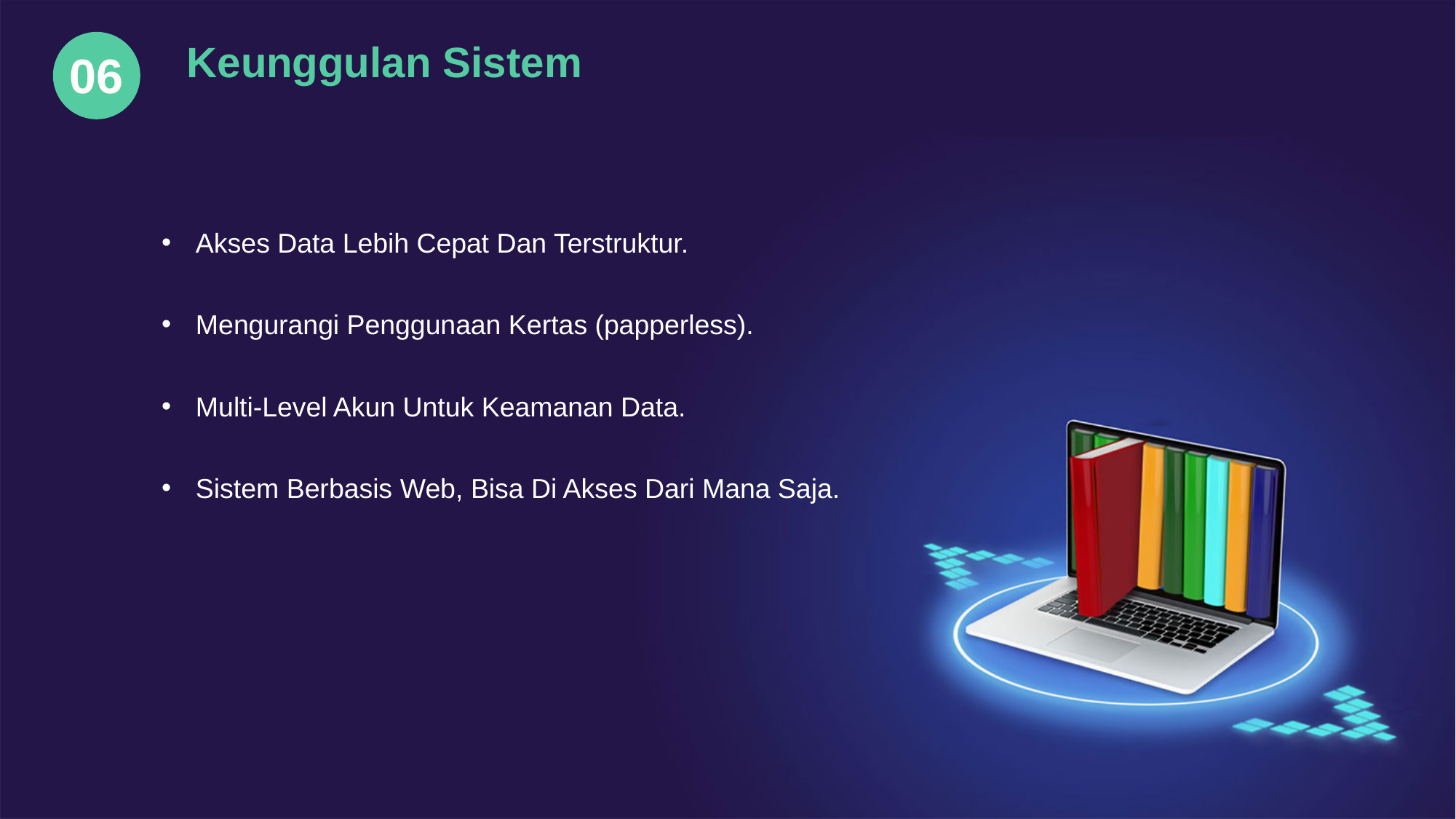

Keunggulan Sistem

06
Akses Data Lebih Cepat Dan Terstruktur.
Mengurangi Penggunaan Kertas (papperless).
Multi-Level Akun Untuk Keamanan Data.
Sistem Berbasis Web, Bisa Di Akses Dari Mana Saja.